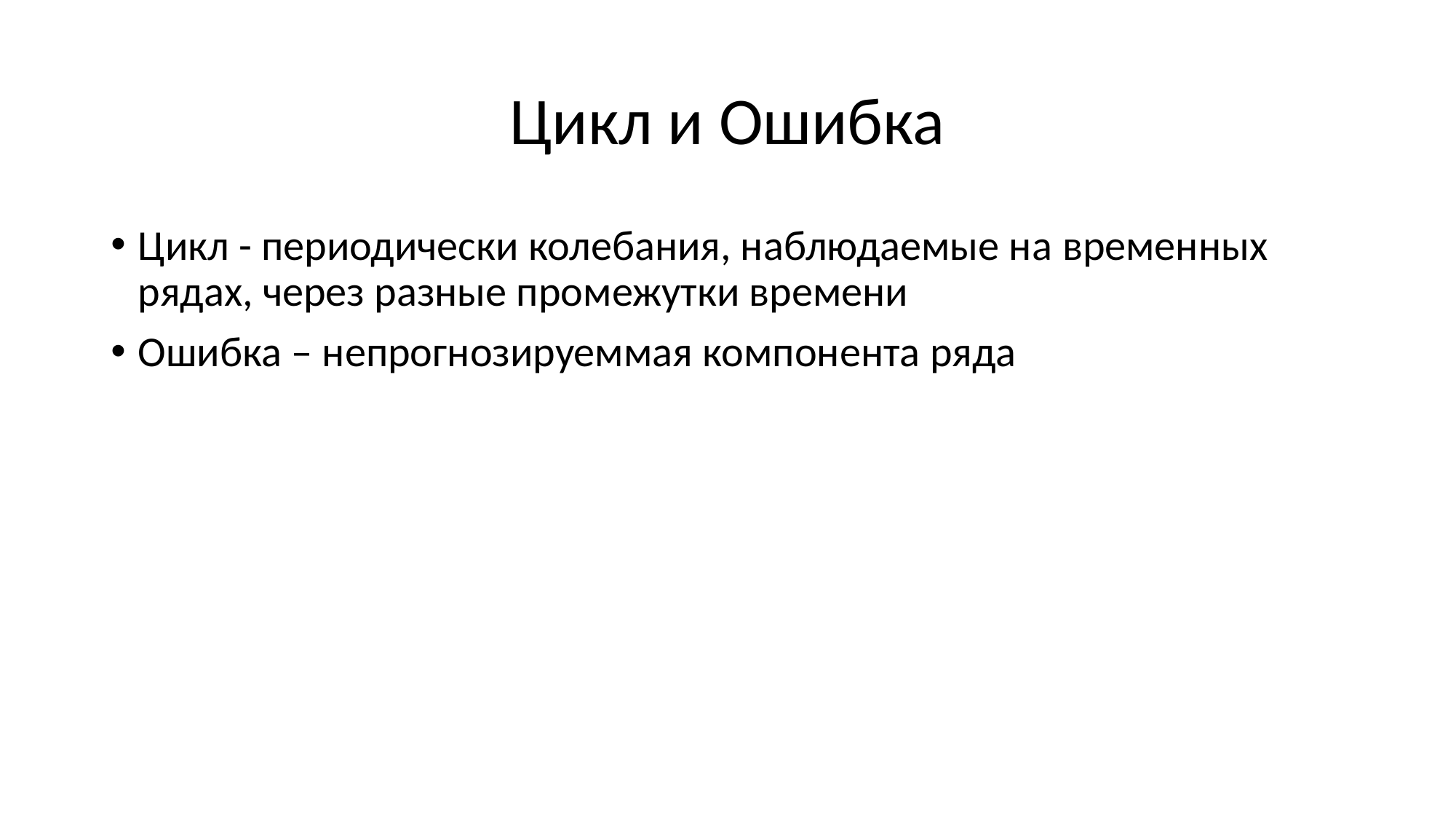

# Цикл и Ошибка
Цикл - периодически колебания, наблюдаемые на временных рядах, через разные промежутки времени
Ошибка – непрогнозируеммая компонента ряда